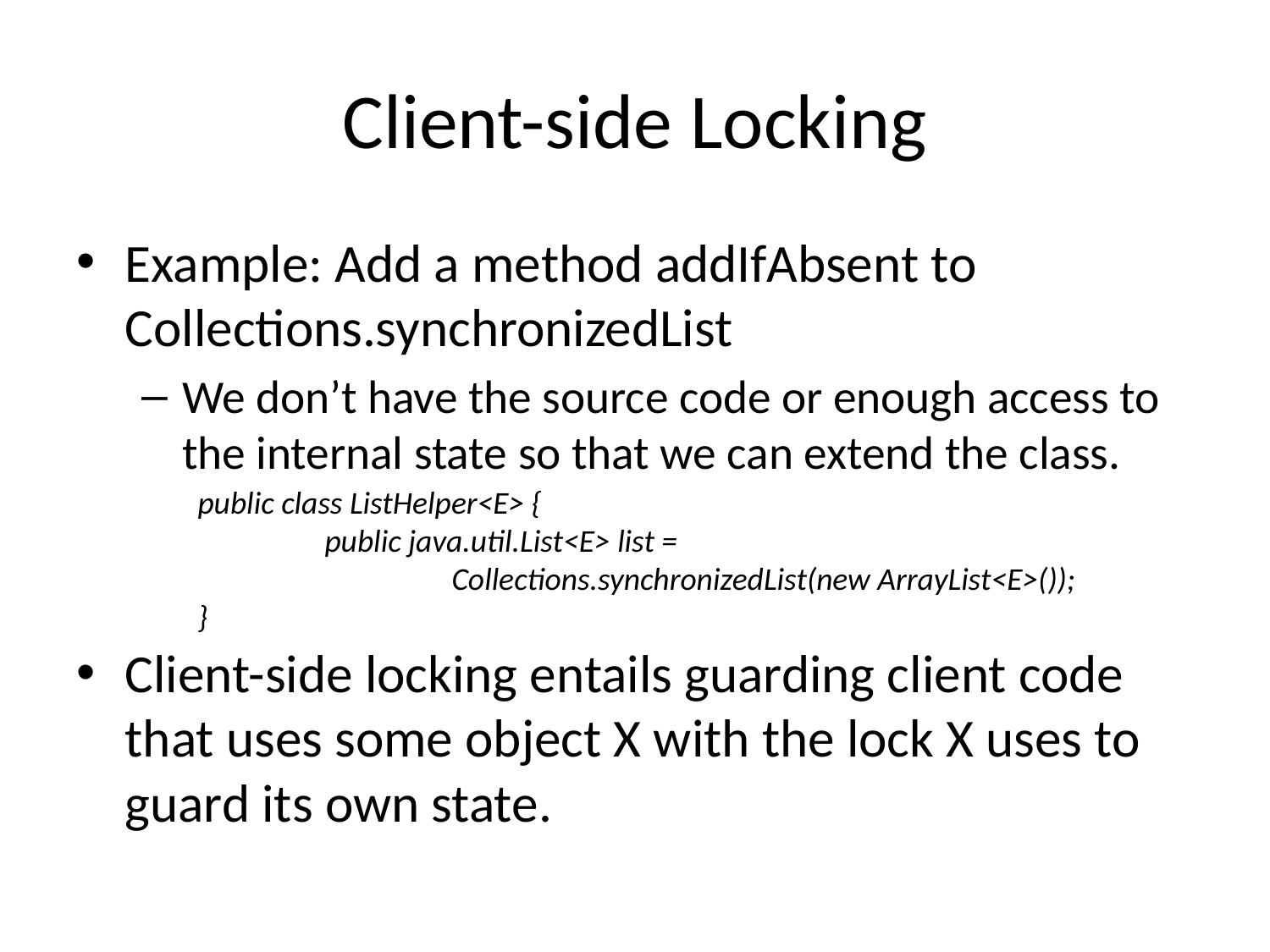

# Client-side Locking
Example: Add a method addIfAbsent to Collections.synchronizedList
We don’t have the source code or enough access to the internal state so that we can extend the class.

Client-side locking entails guarding client code that uses some object X with the lock X uses to guard its own state.

public class ListHelper<E> {
	public java.util.List<E> list =
		Collections.synchronizedList(new ArrayList<E>());
}